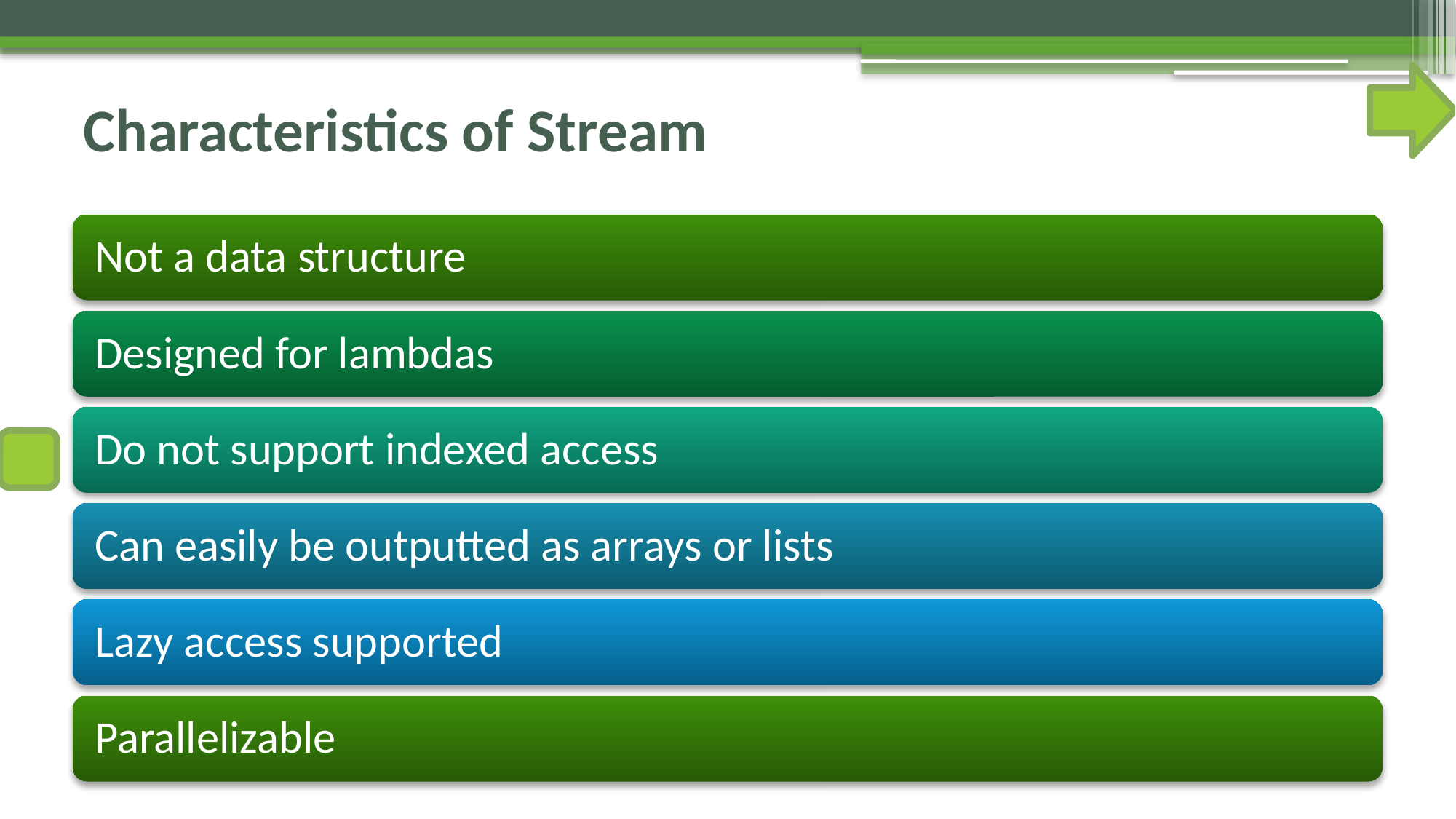

# Characteristics of Stream
Not a data structure
Designed for lambdas
Do not support indexed access
Can easily be outputted as arrays or lists
Lazy access supported
Parallelizable